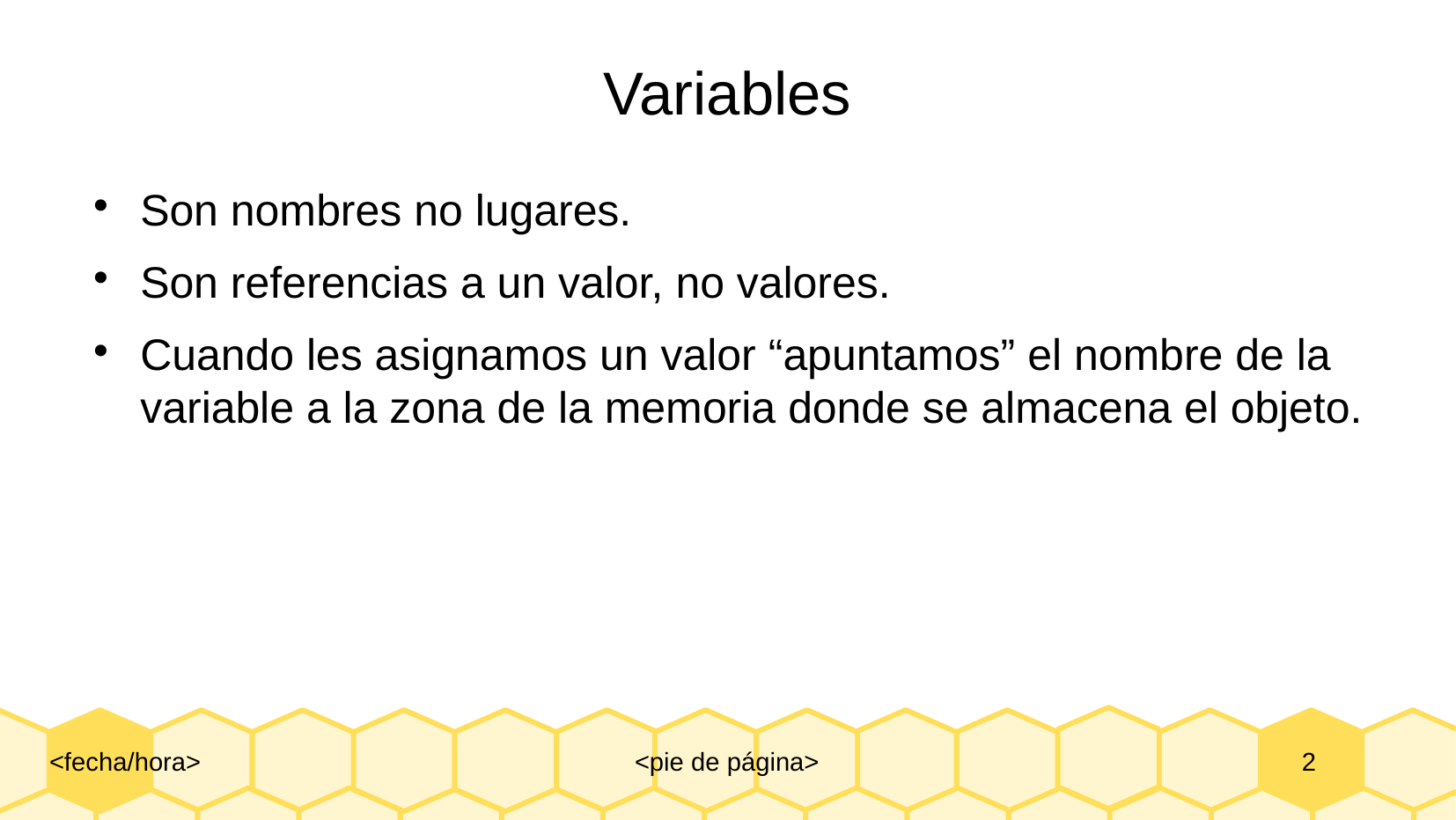

# Variables
Son nombres no lugares.
Son referencias a un valor, no valores.
Cuando les asignamos un valor “apuntamos” el nombre de la variable a la zona de la memoria donde se almacena el objeto.